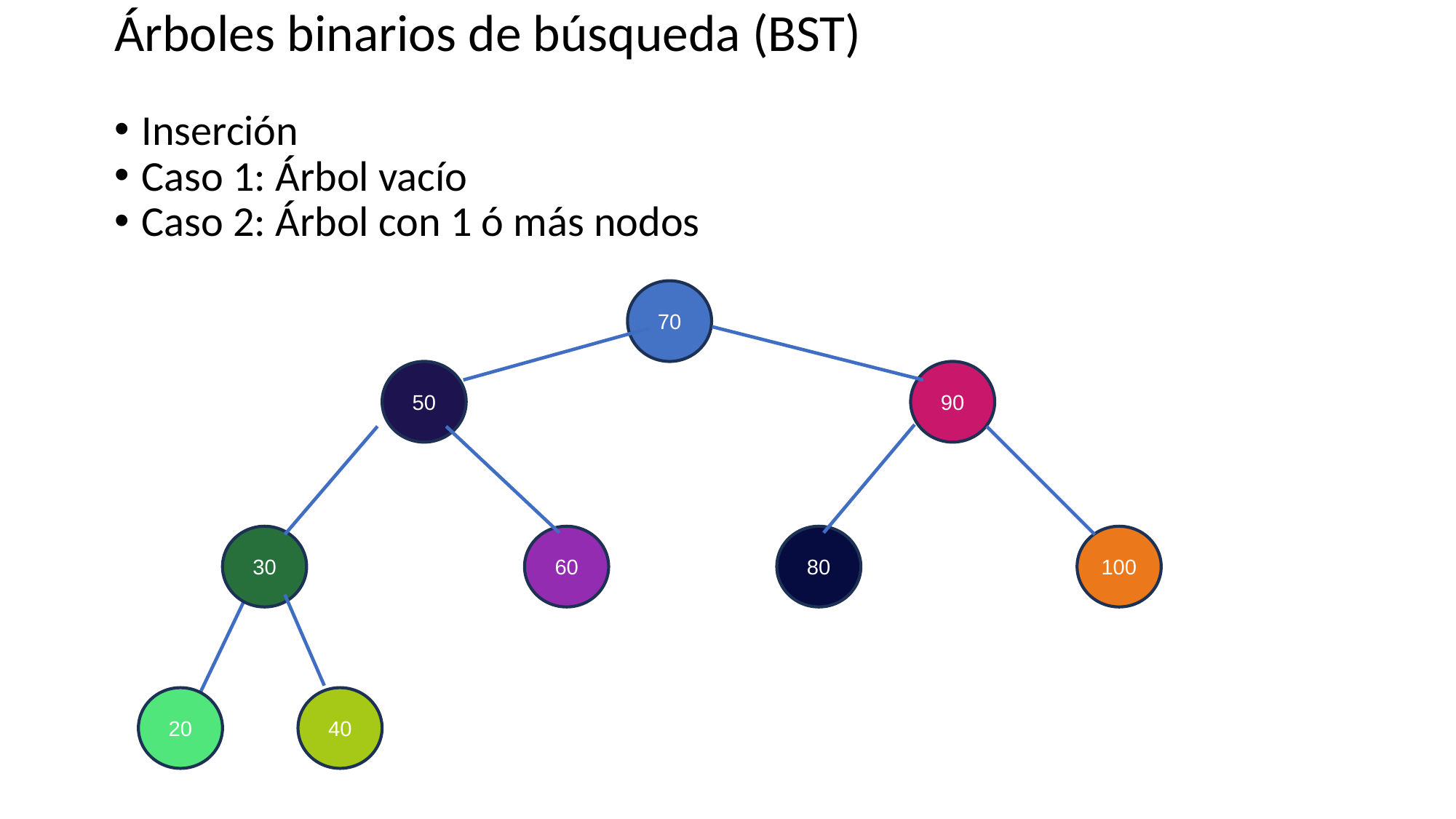

# Árboles binarios de búsqueda (BST)
Inserción
Caso 1: Árbol vacío
Caso 2: Árbol con 1 ó más nodos
70
50
90
60
100
30
80
20
40